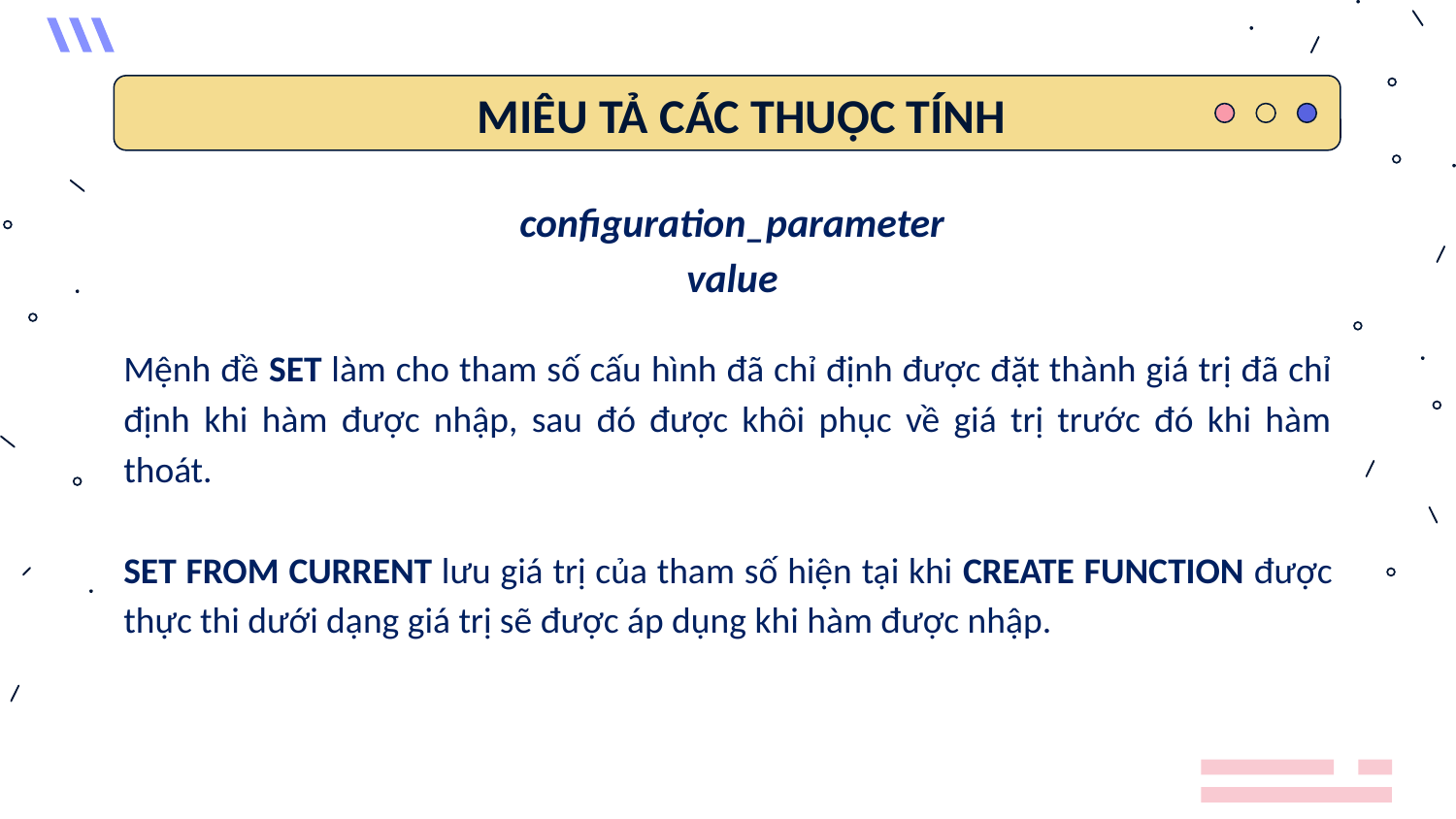

MIÊU TẢ CÁC THUỘC TÍNH

configuration_parameter
value
Mệnh đề SET làm cho tham số cấu hình đã chỉ định được đặt thành giá trị đã chỉ định khi hàm được nhập, sau đó được khôi phục về giá trị trước đó khi hàm thoát.

SET FROM CURRENT lưu giá trị của tham số hiện tại khi CREATE FUNCTION được thực thi dưới dạng giá trị sẽ được áp dụng khi hàm được nhập.